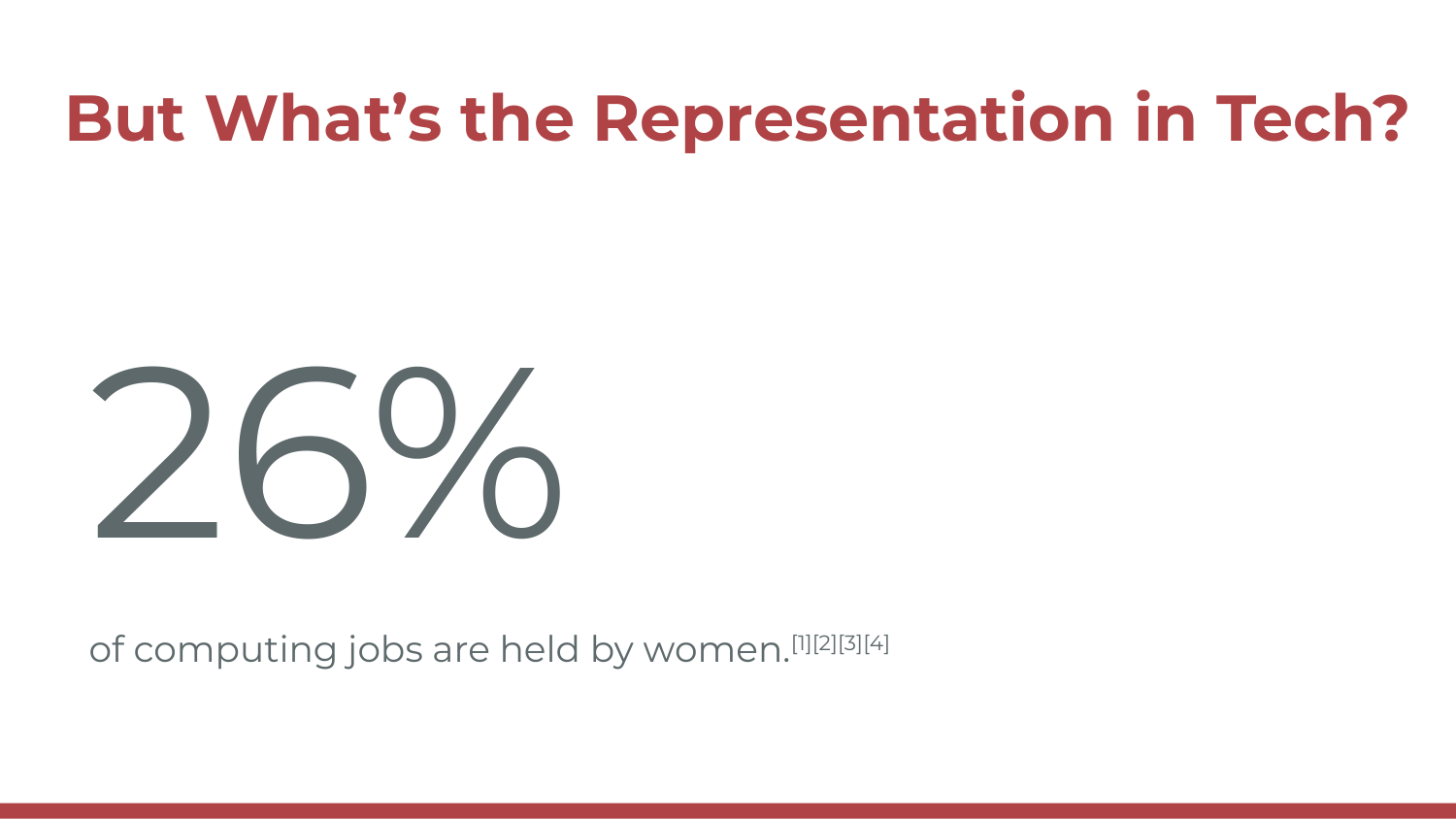

# But What’s the Representation in Tech?
26%
of computing jobs are held by women.[1][2][3][4]